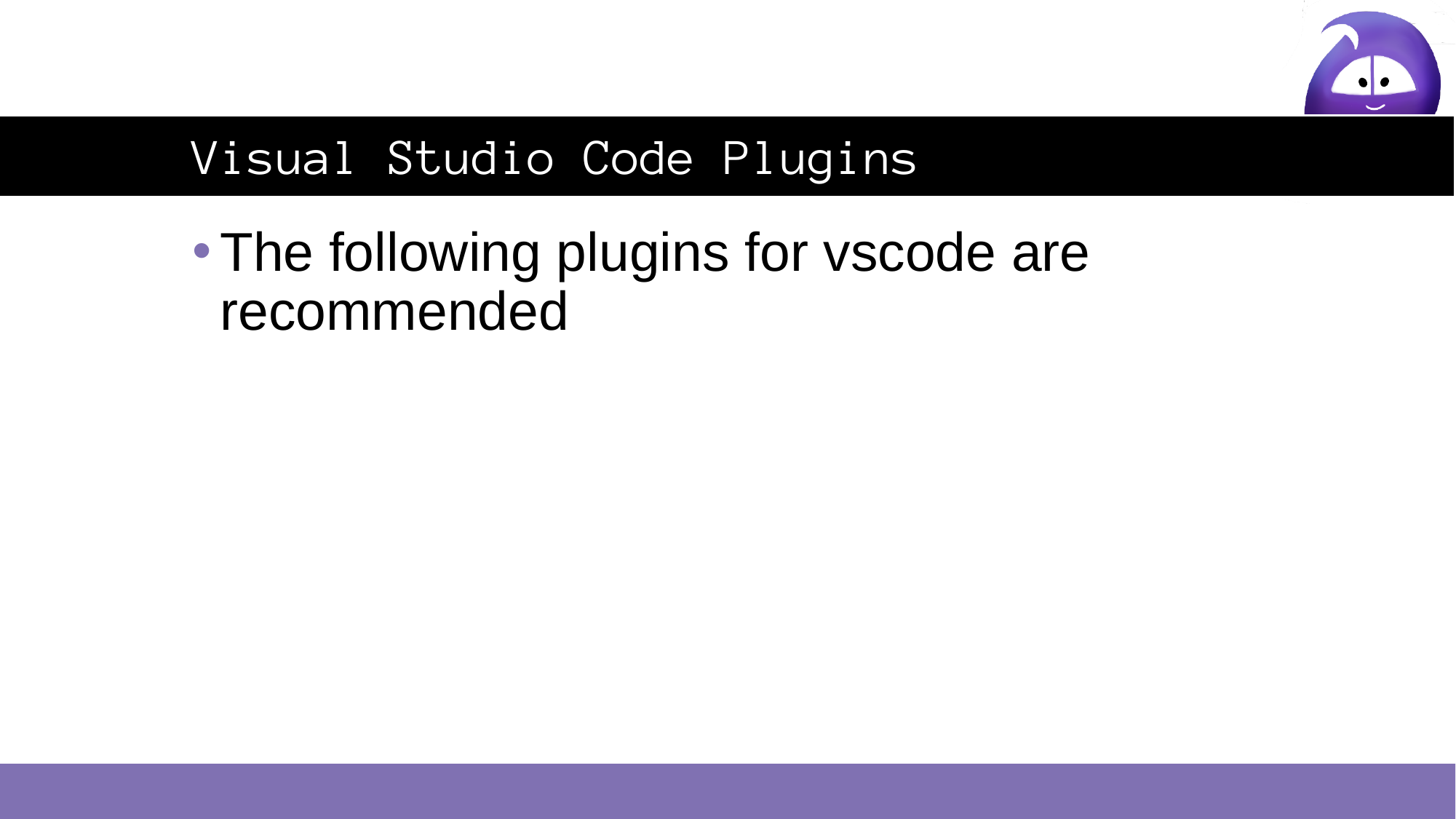

# Visual Studio Code Plugins
The following plugins for vscode are recommended